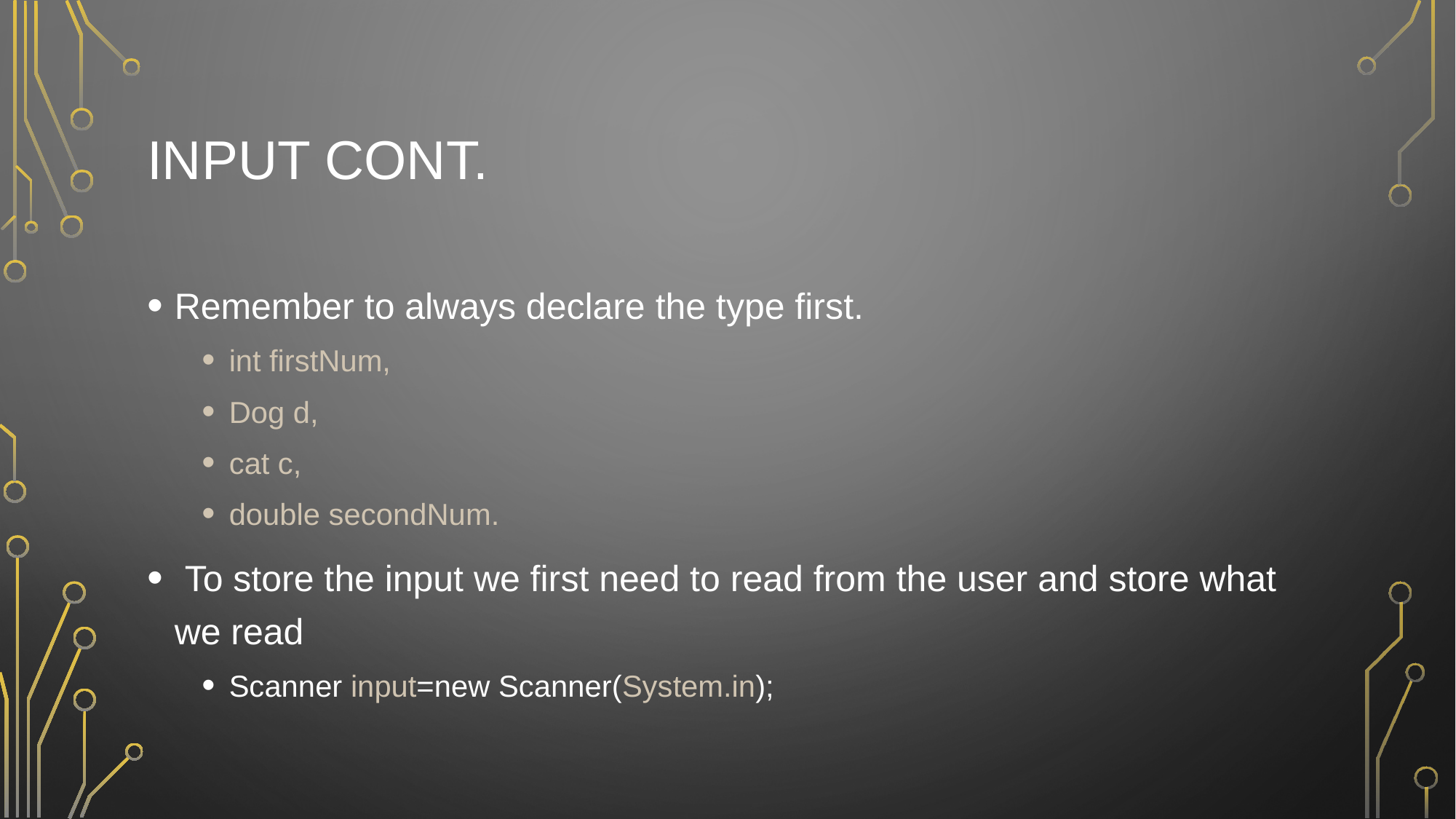

# Input cont.
Remember to always declare the type first.
int firstNum,
Dog d,
cat c,
double secondNum.
 To store the input we first need to read from the user and store what we read
Scanner input=new Scanner(System.in);